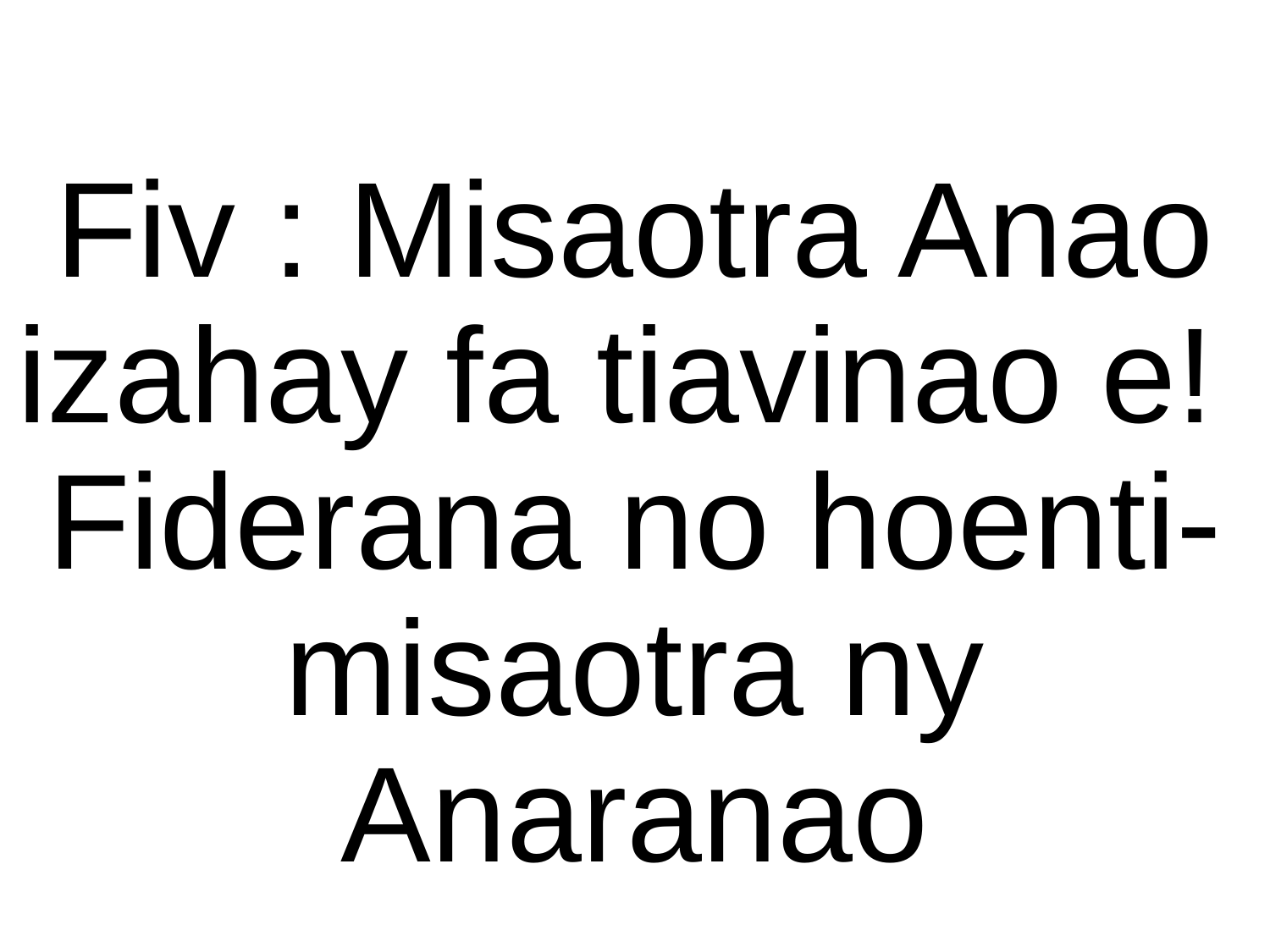

# Fiv : Misaotra Anao izahay fa tiavinao e! Fiderana no hoenti-misaotra ny Anaranao